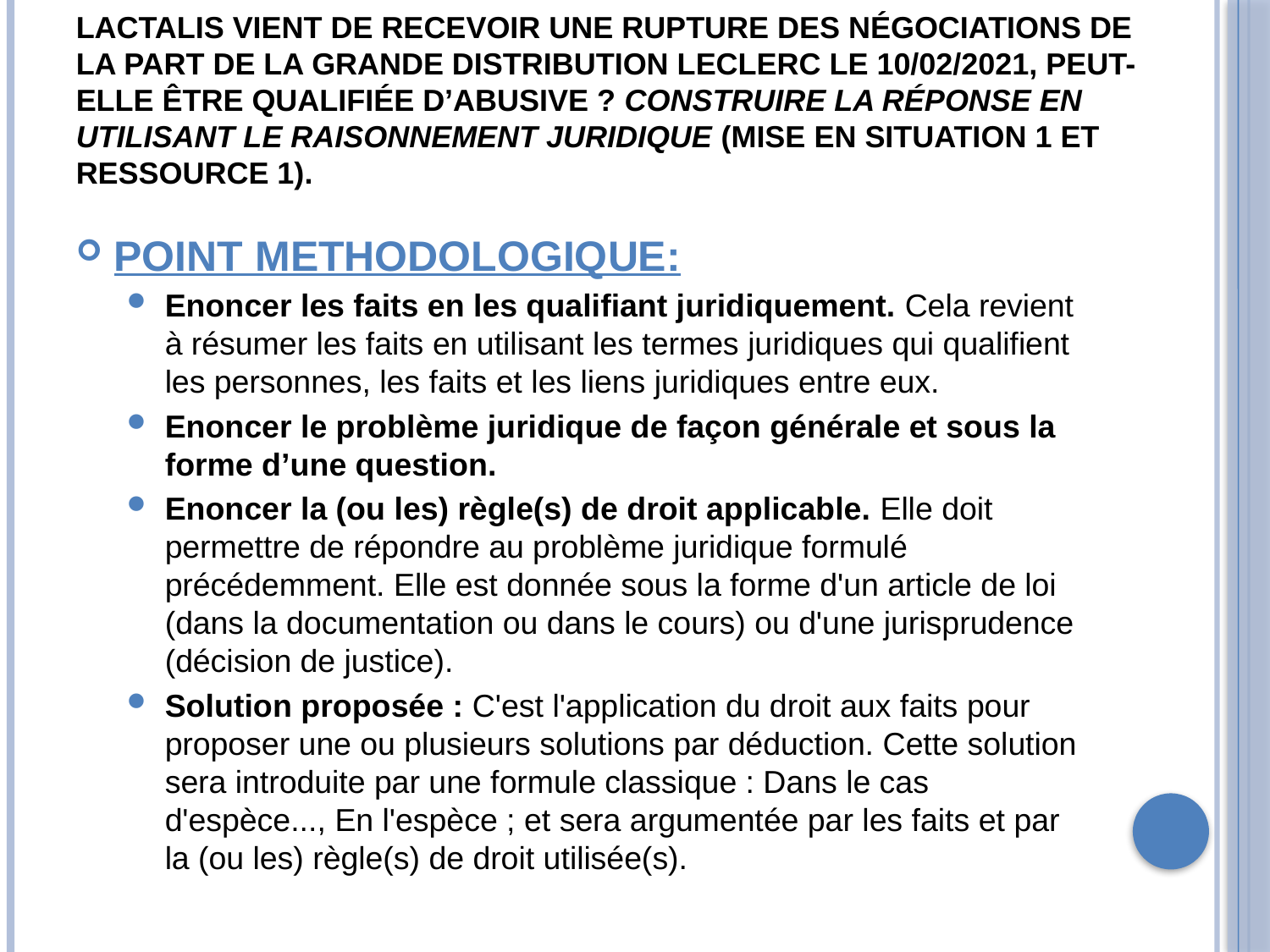

# Lactalis vient de recevoir une rupture des négociations de la part de la grande distribution Leclerc le 10/02/2021, peut-elle être qualifiée d’abusive ? Construire la réponse en utilisant le raisonnement juridique (Mise en situation 1 et ressource 1).
POINT METHODOLOGIQUE:
Enoncer les faits en les qualifiant juridiquement. Cela revient à résumer les faits en utilisant les termes juridiques qui qualifient les personnes, les faits et les liens juridiques entre eux.
Enoncer le problème juridique de façon générale et sous la forme d’une question.
Enoncer la (ou les) règle(s) de droit applicable. Elle doit permettre de répondre au problème juridique formulé précédemment. Elle est donnée sous la forme d'un article de loi (dans la documentation ou dans le cours) ou d'une jurisprudence (décision de justice).
Solution proposée : C'est l'application du droit aux faits pour proposer une ou plusieurs solutions par déduction. Cette solution sera introduite par une formule classique : Dans le cas d'espèce..., En l'espèce ; et sera argumentée par les faits et par la (ou les) règle(s) de droit utilisée(s).